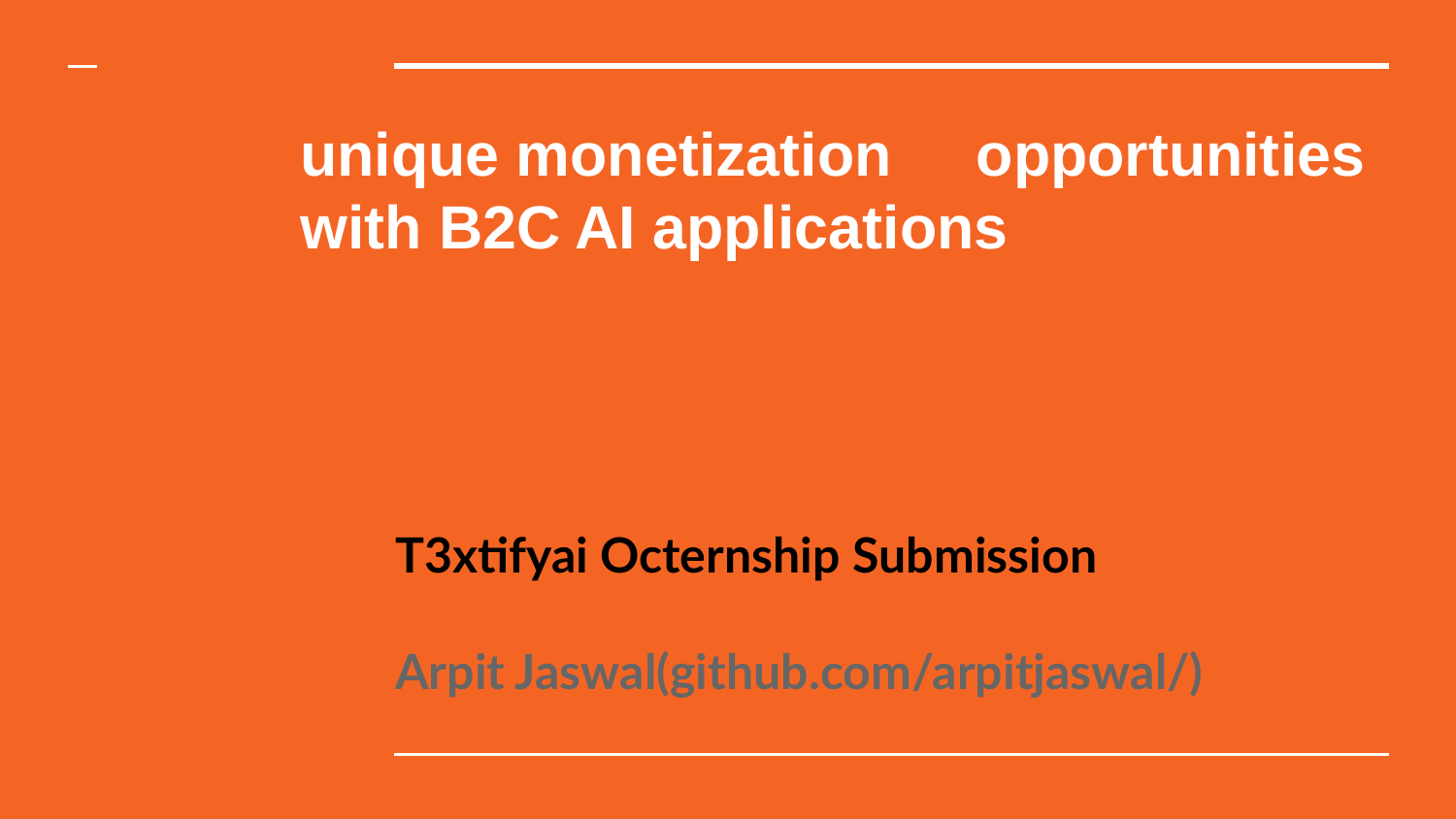

# unique monetization     opportunities with B2C AI applications

T3xtifyai Octernship Submission

Arpit Jaswal(github.com/arpitjaswal/)